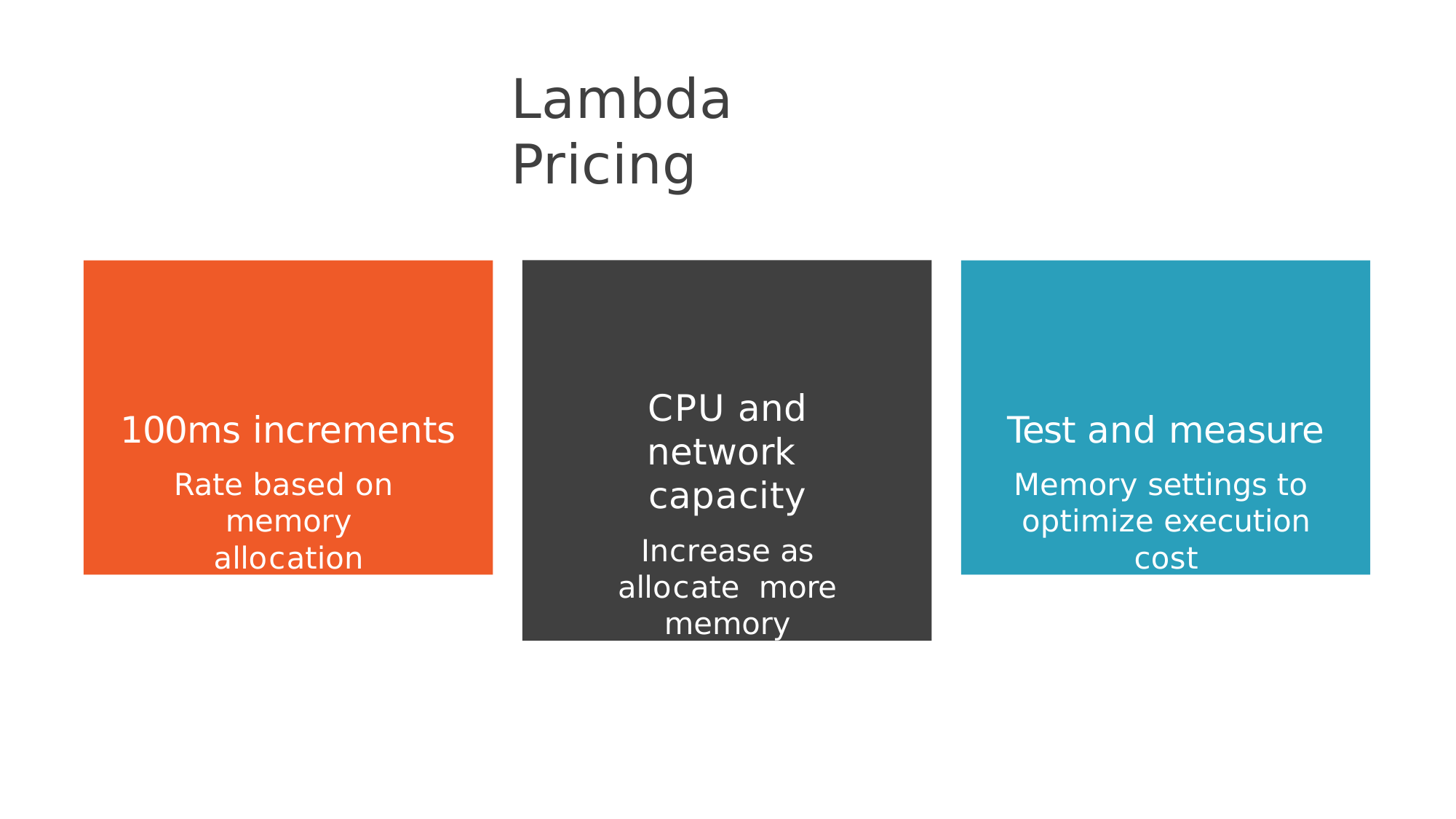

# Lambda Pricing

100ms increments
Rate based on  memory allocation

CPU and network  capacity
Increase as allocate  more memory

Test and measure
Memory settings to  optimize execution cost
7